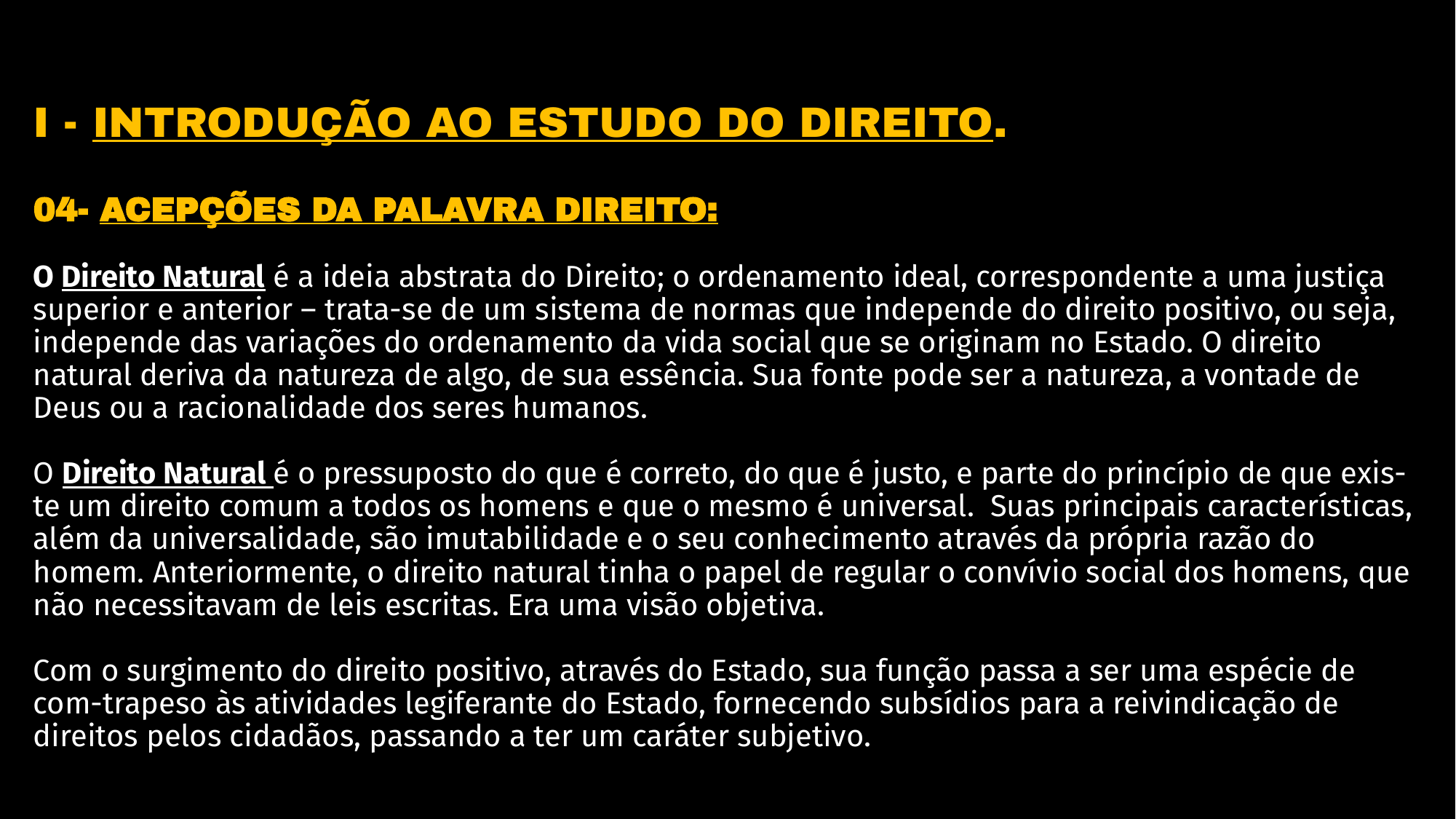

# I - Introdução ao Estudo do Direito. 04- Acepções da palavra DIREITO: O Direito Natural é a ideia abstrata do Direito; o ordenamento ideal, correspondente a uma justiça superior e anterior – trata-se de um sistema de normas que independe do direito positivo, ou seja, independe das variações do ordenamento da vida social que se originam no Estado. O direito natural deriva da natureza de algo, de sua essência. Sua fonte pode ser a natureza, a vontade de Deus ou a racionalidade dos seres humanos. O Direito Natural é o pressuposto do que é correto, do que é justo, e parte do princípio de que exis-te um direito comum a todos os homens e que o mesmo é universal.  Suas principais características, além da universalidade, são imutabilidade e o seu conhecimento através da própria razão do homem. Anteriormente, o direito natural tinha o papel de regular o convívio social dos homens, que não necessitavam de leis escritas. Era uma visão objetiva. Com o surgimento do direito positivo, através do Estado, sua função passa a ser uma espécie de com-trapeso às atividades legiferante do Estado, fornecendo subsídios para a reivindicação de direitos pelos cidadãos, passando a ter um caráter subjetivo.